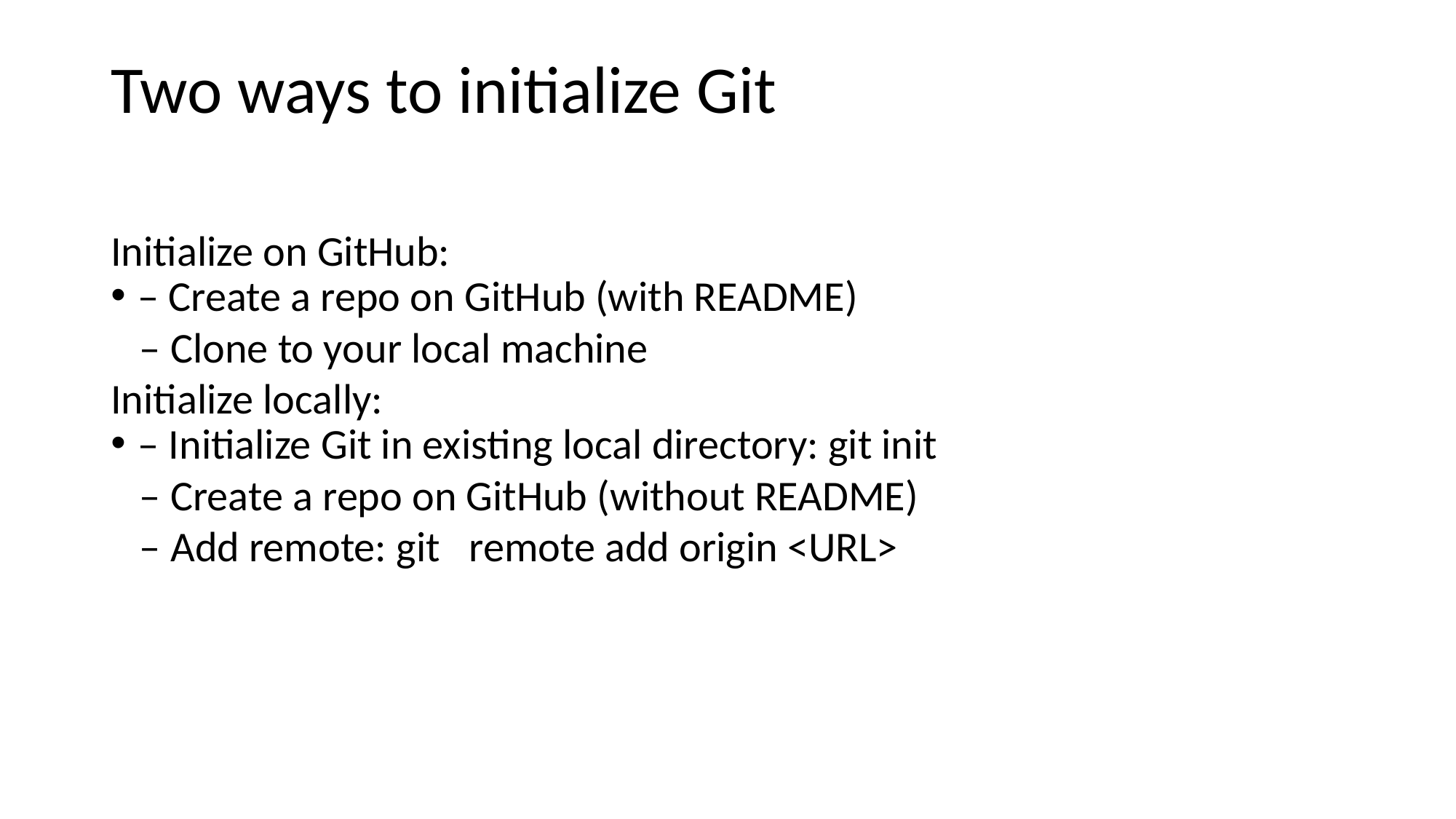

Two ways to initialize Git

Initialize on GitHub:
– Create a repo on GitHub (with README)
   – Clone to your local machine
Initialize locally:
– Initialize Git in existing local directory: git init
   – Create a repo on GitHub (without README)
   – Add remote: git   remote add origin <URL>